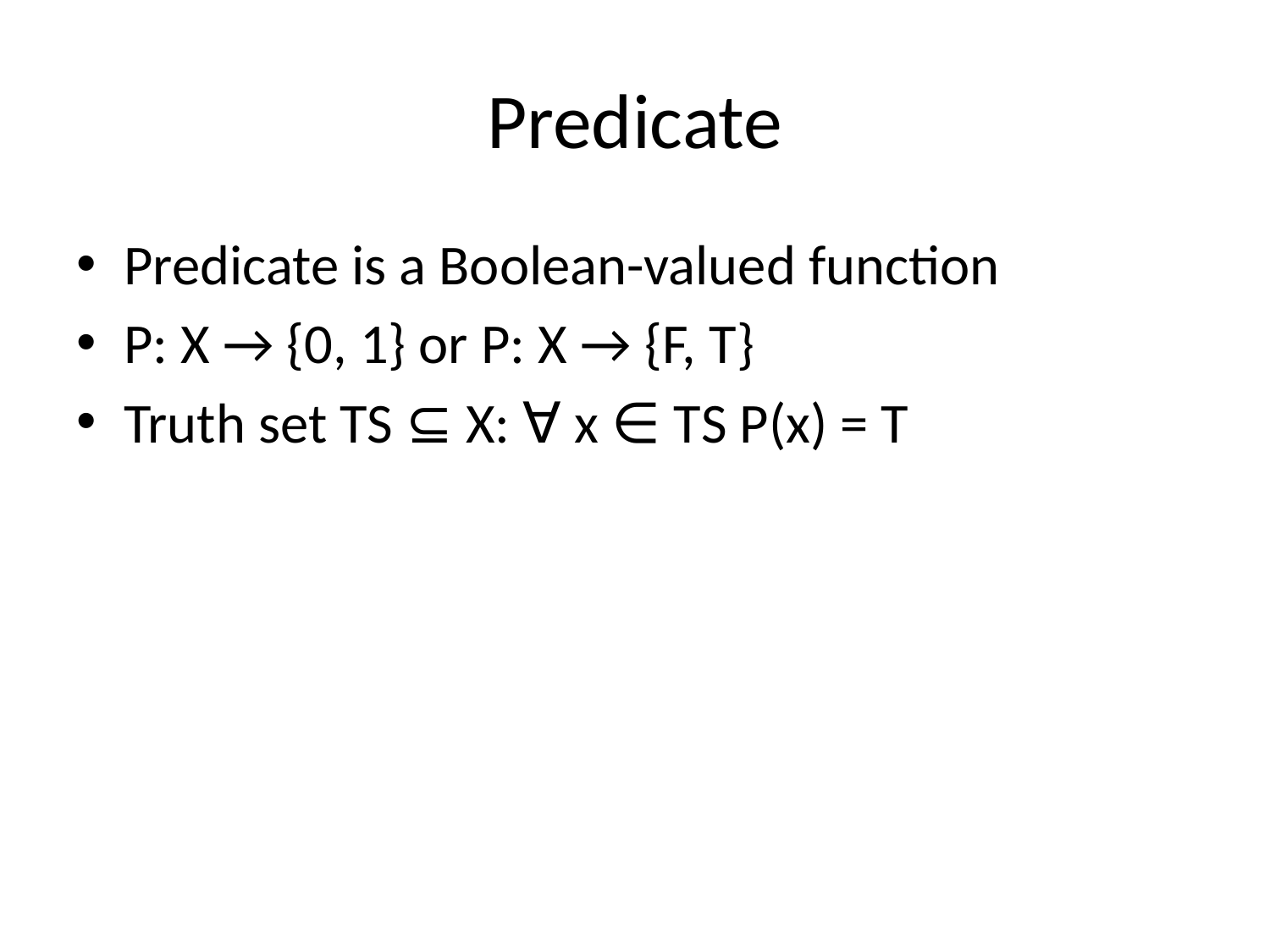

# Predicate
Predicate is a Boolean-valued function
P: X → {0, 1} or P: X → {F, T}
Truth set TS ⊆ X: ∀ x ∈ TS P(x) = T